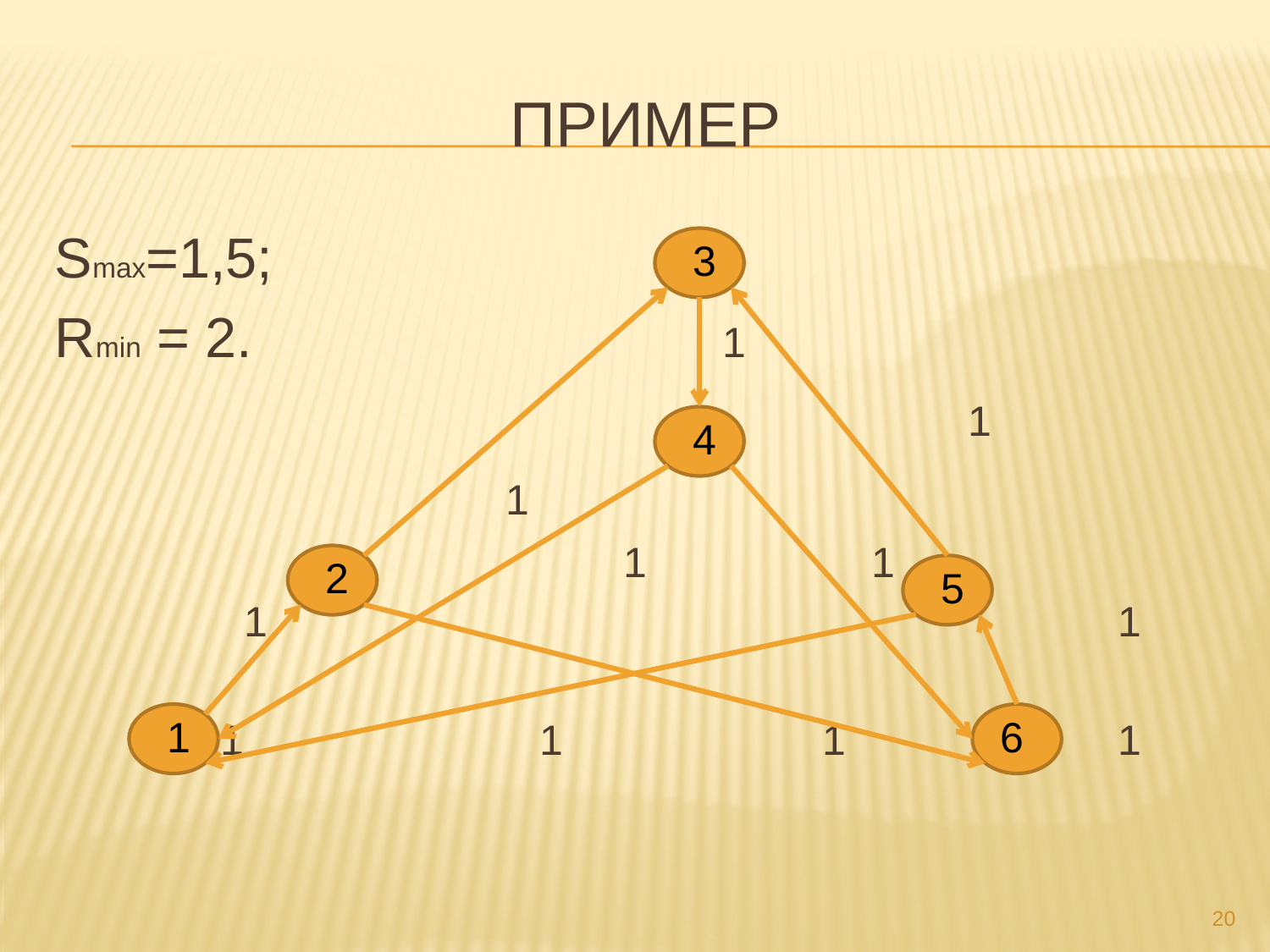

# пример
Smax=1,5;
Rmin = 2.                              1
                                                             1
                              1
                                                1                   1
                1                                                                        1

              1                         1                      1                       1
   3

   4

   2

   5

   1

   6

20